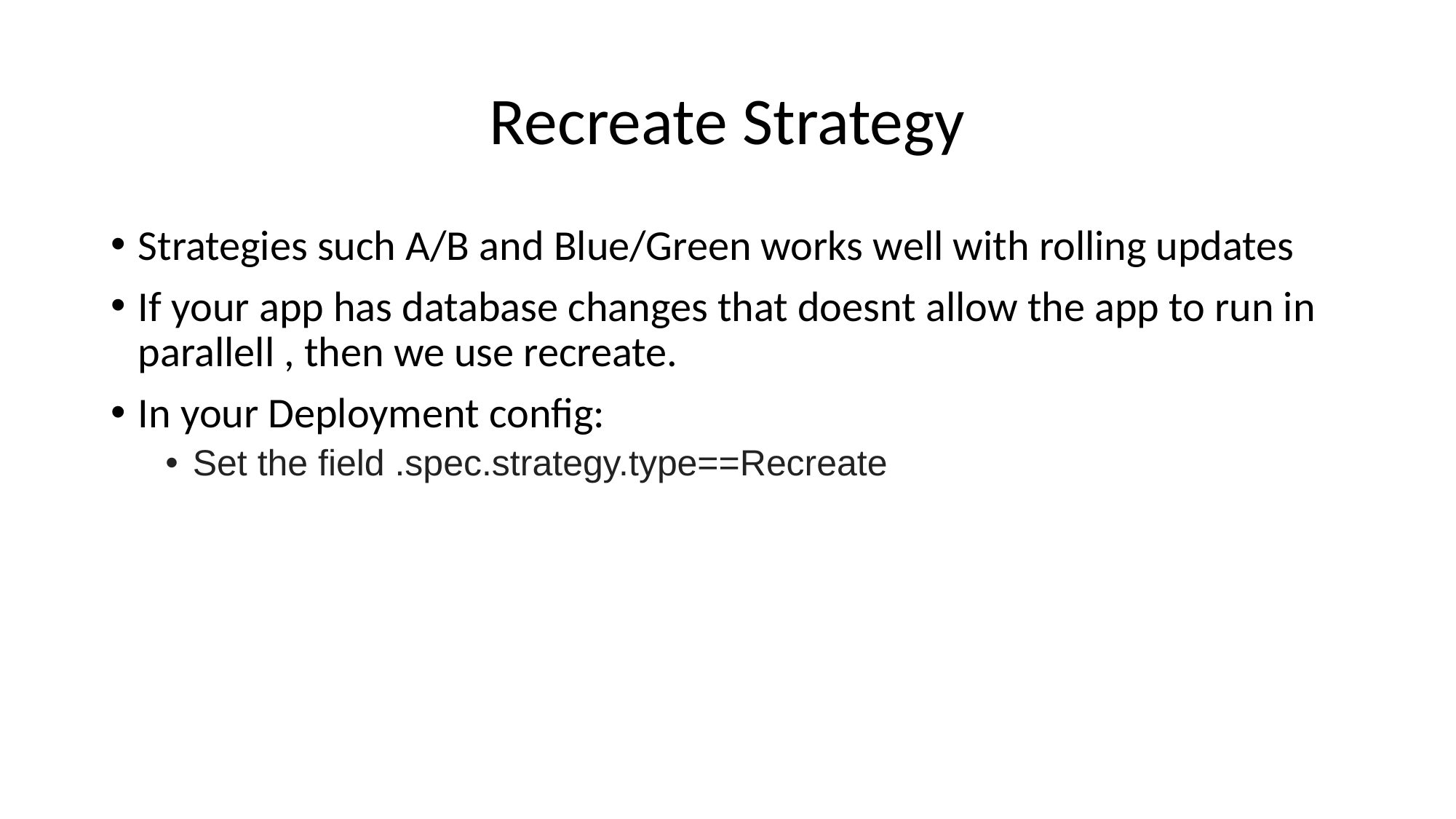

# Recreate Strategy
Strategies such A/B and Blue/Green works well with rolling updates
If your app has database changes that doesnt allow the app to run in parallell , then we use recreate.
In your Deployment config:
Set the field .spec.strategy.type==Recreate